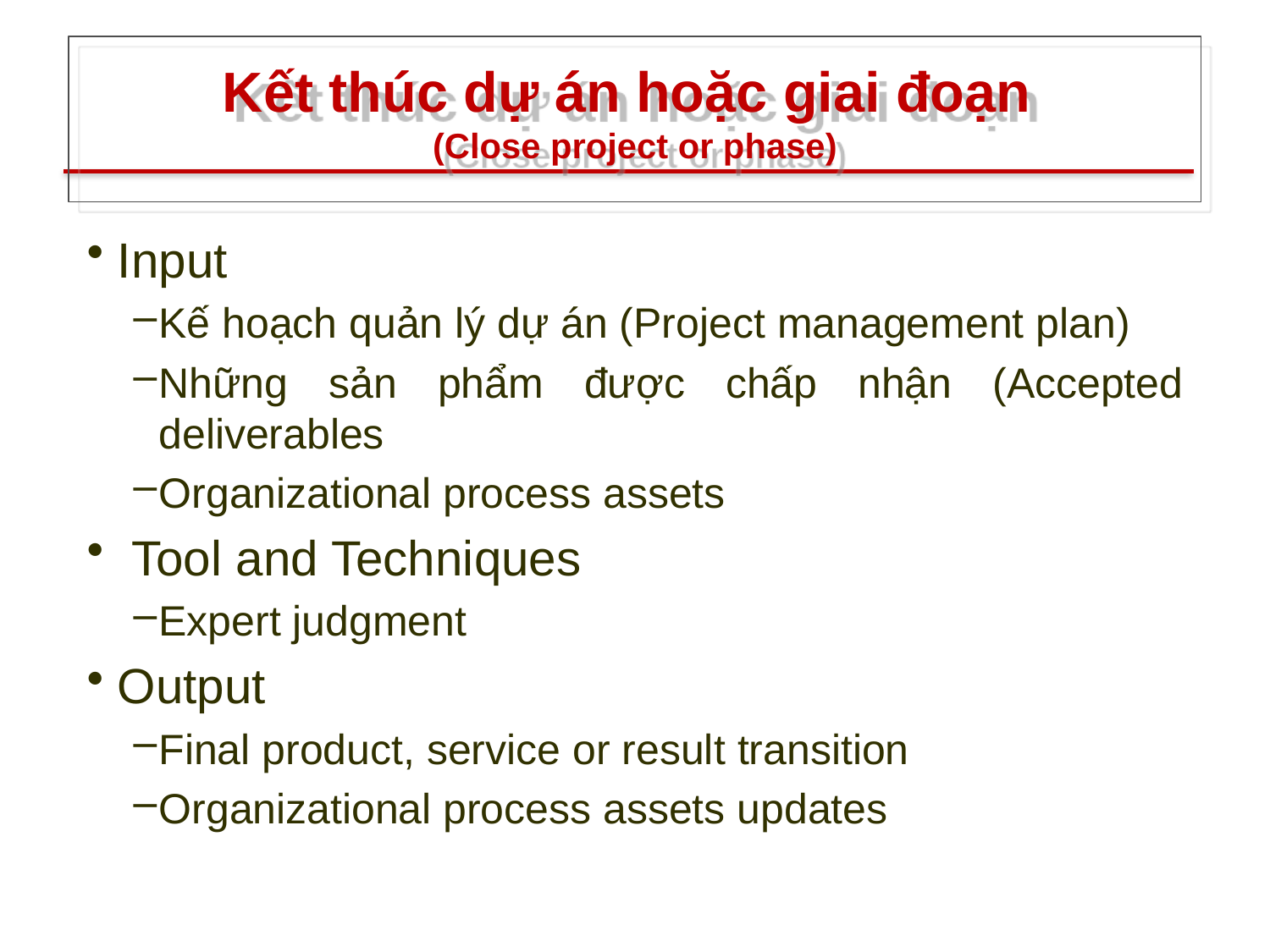

# Kết thúc dự án hoặc giai đoạn (Close project or phase)
Input
Kế hoạch quản lý dự án (Project management plan)
Những sản phẩm được chấp nhận (Accepted deliverables
Organizational process assets
 Tool and Techniques
Expert judgment
Output
Final product, service or result transition
Organizational process assets updates